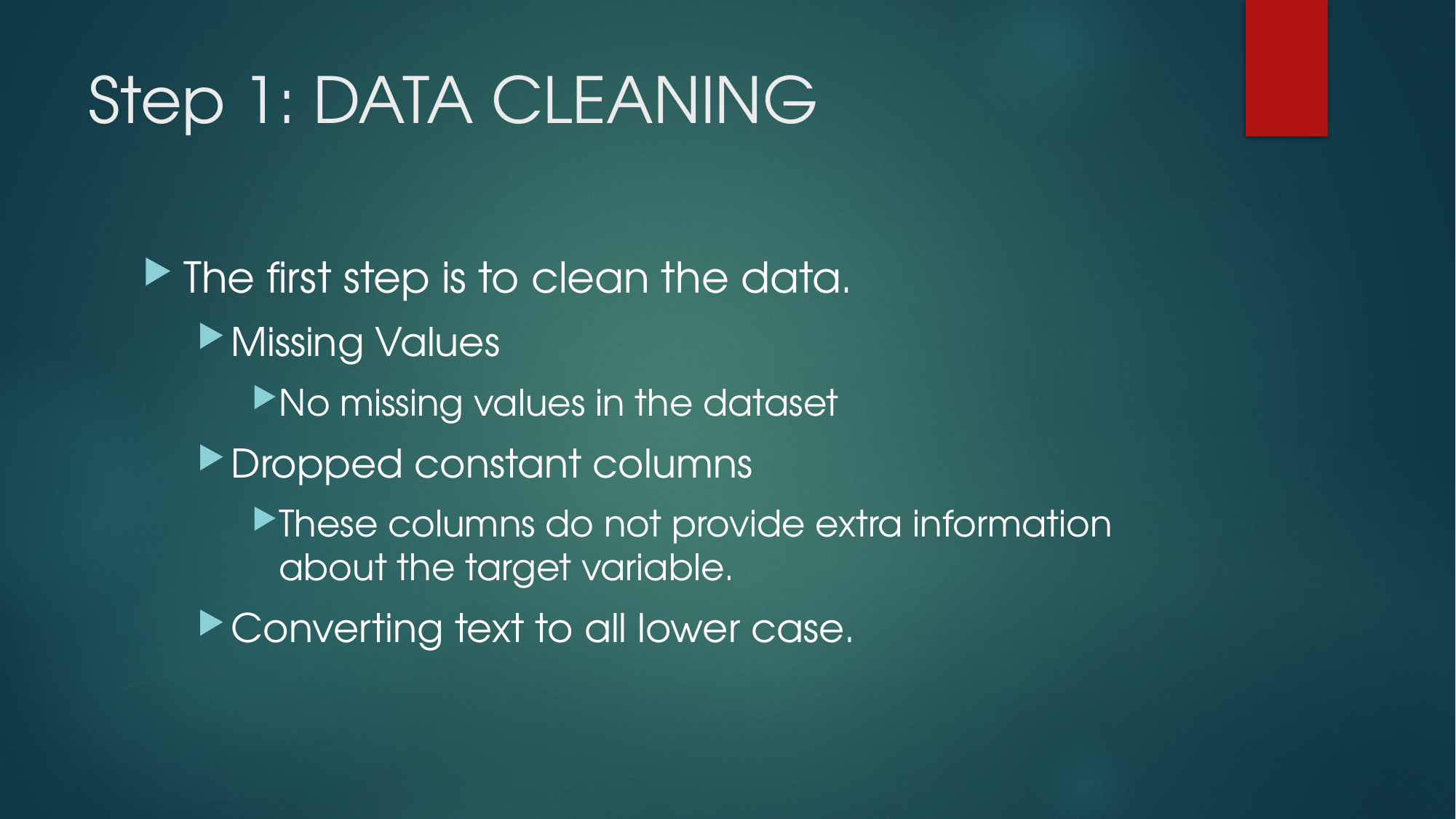

# Step 1: DATA CLEANING
The first step is to clean the data.
Missing Values
No missing values in the dataset
Dropped constant columns
These columns do not provide extra information about the target variable.
Converting text to all lower case.